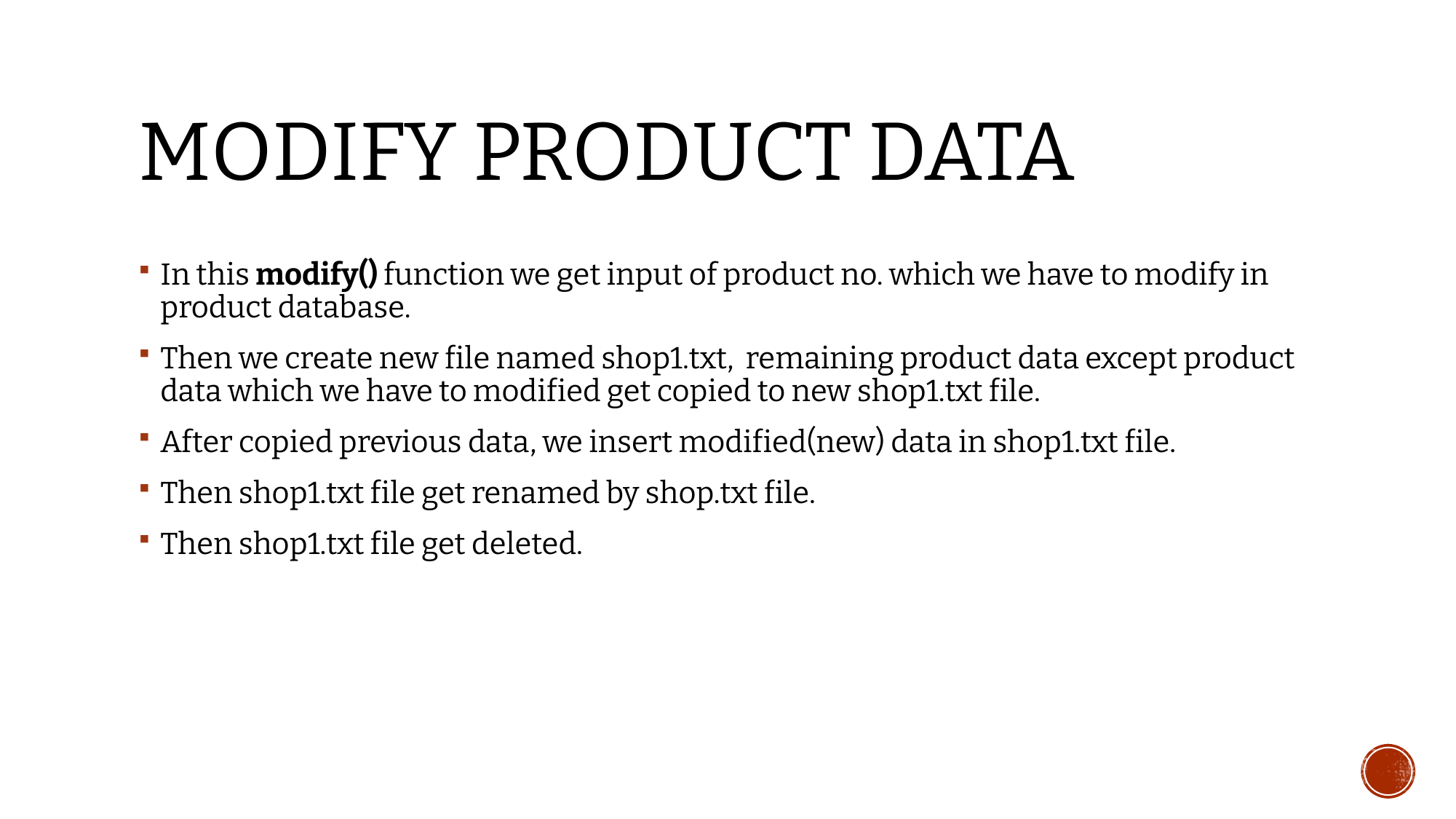

# Modify product data
In this modify() function we get input of product no. which we have to modify in product database.
Then we create new file named shop1.txt,  remaining product data except product data which we have to modified get copied to new shop1.txt file.
After copied previous data, we insert modified(new) data in shop1.txt file.
Then shop1.txt file get renamed by shop.txt file.
Then shop1.txt file get deleted.